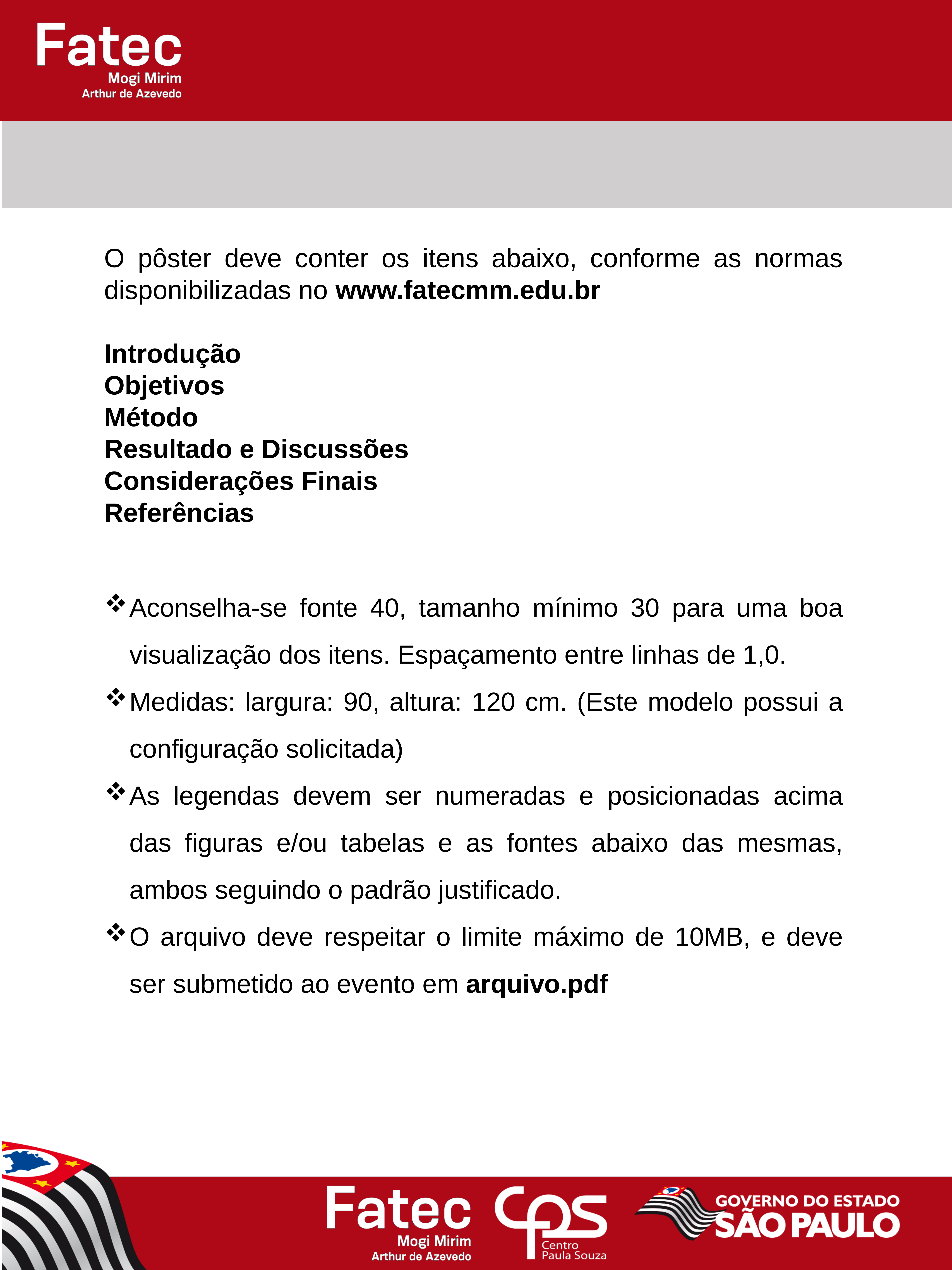

O pôster deve conter os itens abaixo, conforme as normas disponibilizadas no www.fatecmm.edu.br

Introdução
Objetivos
Método
Resultado e Discussões
Considerações Finais
Referências

Aconselha-se fonte 40, tamanho mínimo 30 para uma boa visualização dos itens. Espaçamento entre linhas de 1,0.
Medidas: largura: 90, altura: 120 cm. (Este modelo possui a configuração solicitada)
As legendas devem ser numeradas e posicionadas acima das figuras e/ou tabelas e as fontes abaixo das mesmas, ambos seguindo o padrão justificado.
O arquivo deve respeitar o limite máximo de 10MB, e deve ser submetido ao evento em arquivo.pdf